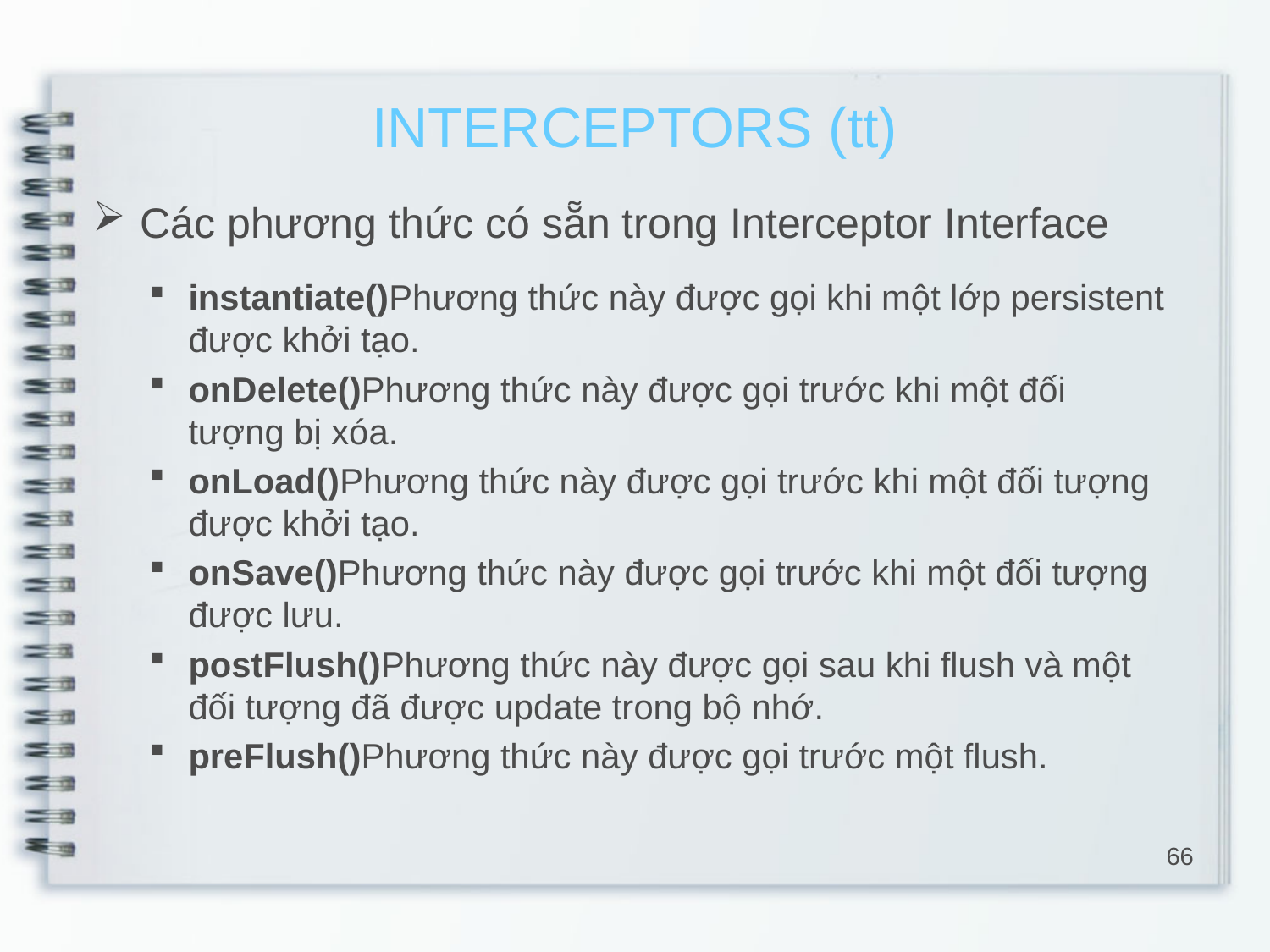

# INTERCEPTORS (tt)
Các phương thức có sẵn trong Interceptor Interface
instantiate()Phương thức này được gọi khi một lớp persistent được khởi tạo.
onDelete()Phương thức này được gọi trước khi một đối tượng bị xóa.
onLoad()Phương thức này được gọi trước khi một đối tượng được khởi tạo.
onSave()Phương thức này được gọi trước khi một đối tượng được lưu.
postFlush()Phương thức này được gọi sau khi flush và một đối tượng đã được update trong bộ nhớ.
preFlush()Phương thức này được gọi trước một flush.

66